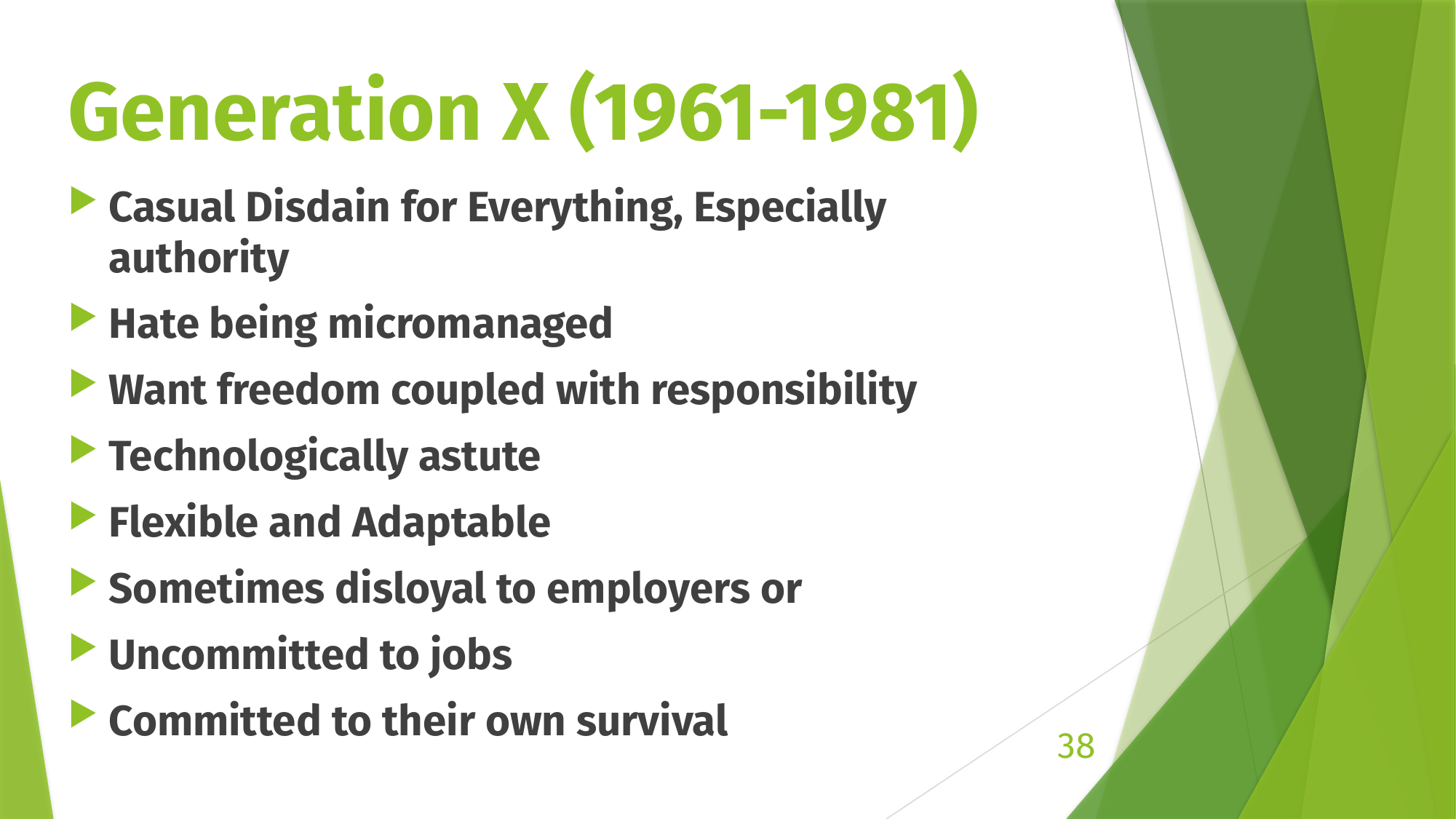

# Generation X (1961-1981)
Casual Disdain for Everything, Especially authority
Hate being micromanaged
Want freedom coupled with responsibility
Technologically astute
Flexible and Adaptable
Sometimes disloyal to employers or
Uncommitted to jobs
Committed to their own survival
38